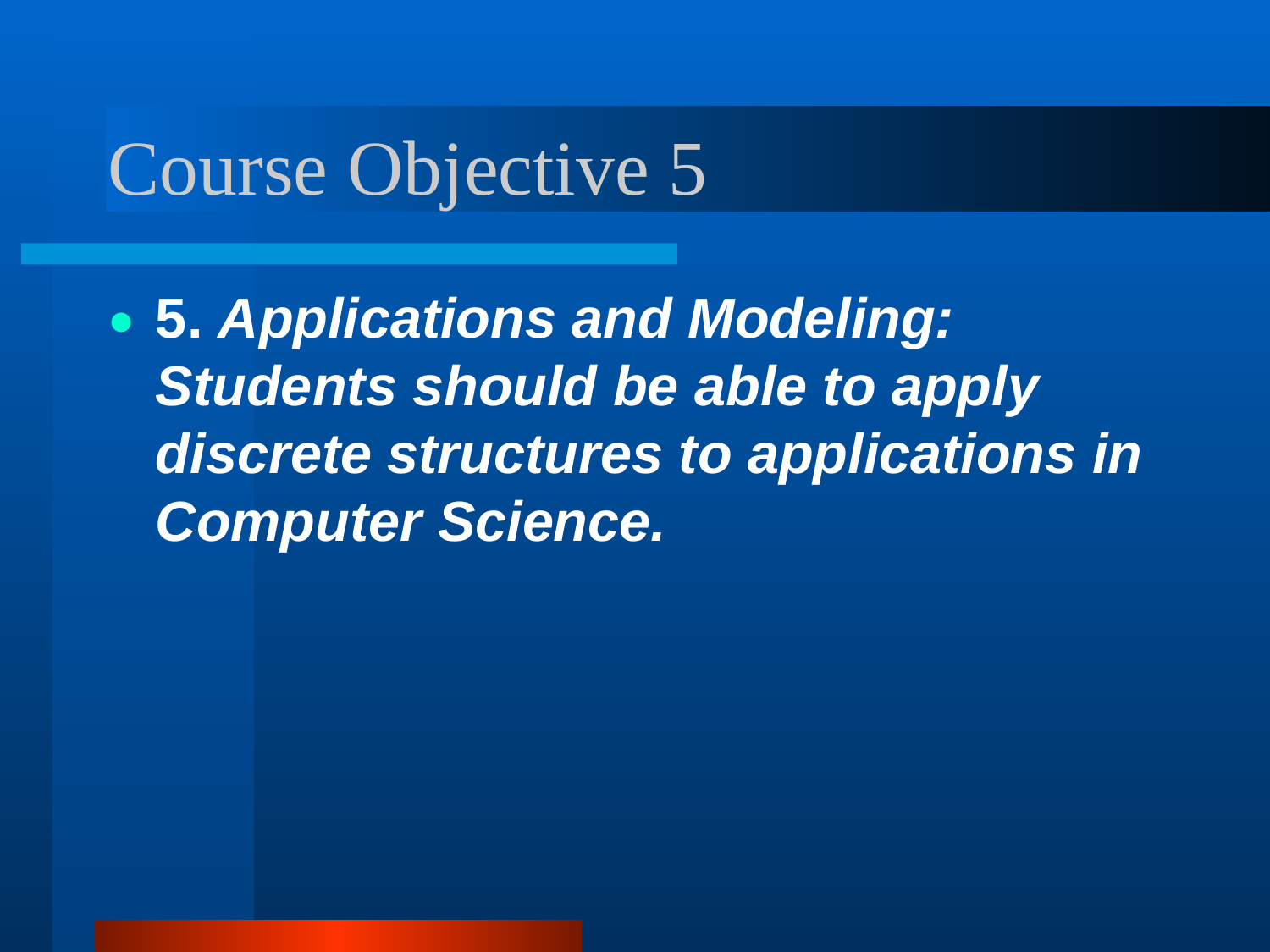

# Course Objective 5
5. Applications and Modeling: Students should be able to apply discrete structures to applications in Computer Science.